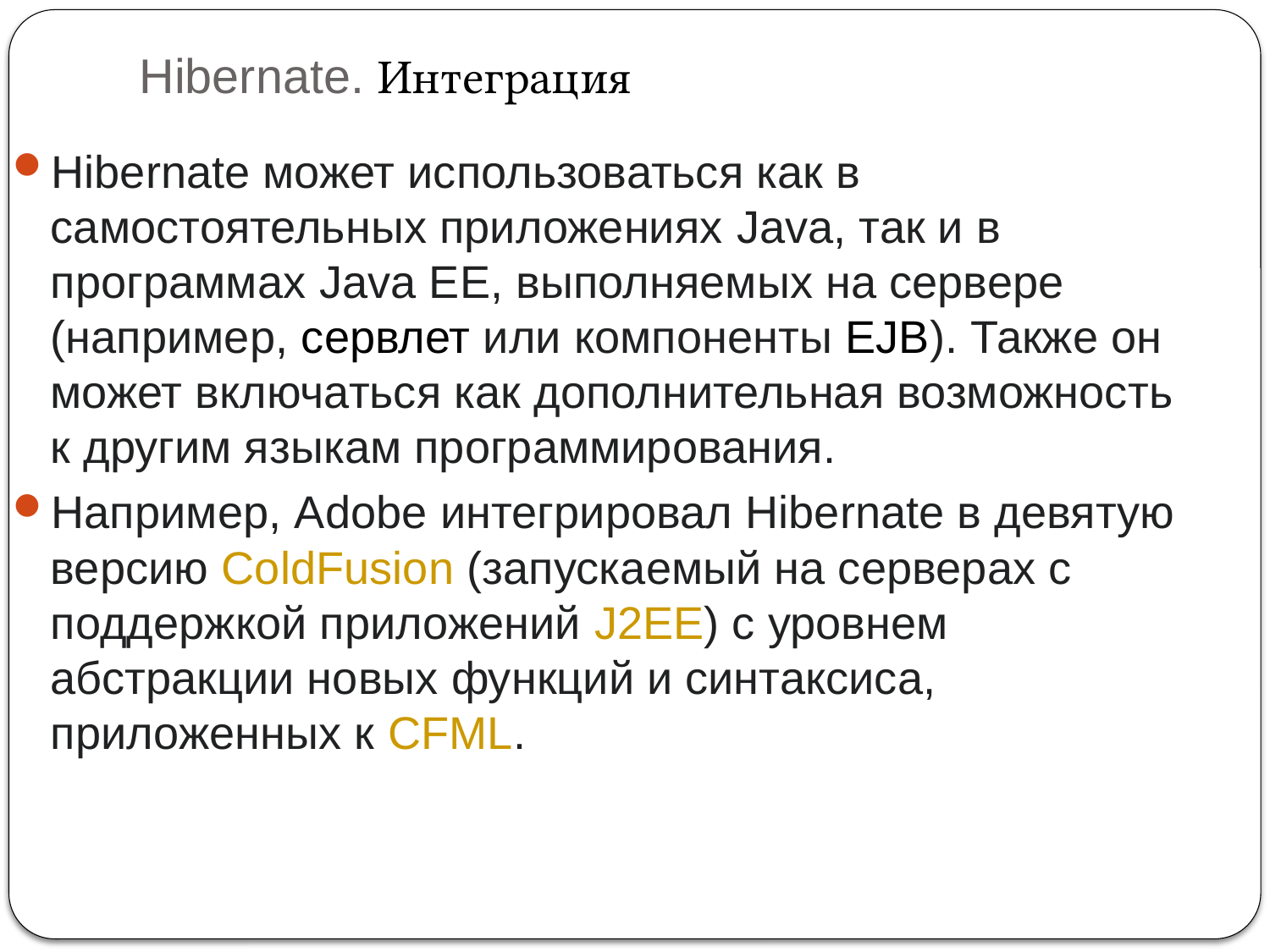

# Hibernate. Интеграция
Hibernate может использоваться как в самостоятельных приложениях Java, так и в программах Java EE, выполняемых на сервере (например, сервлет или компоненты EJB). Также он может включаться как дополнительная возможность к другим языкам программирования.
Например, Adobe интегрировал Hibernate в девятую версию ColdFusion (запускаемый на серверах с поддержкой приложений J2EE) с уровнем абстракции новых функций и синтаксиса, приложенных к CFML.